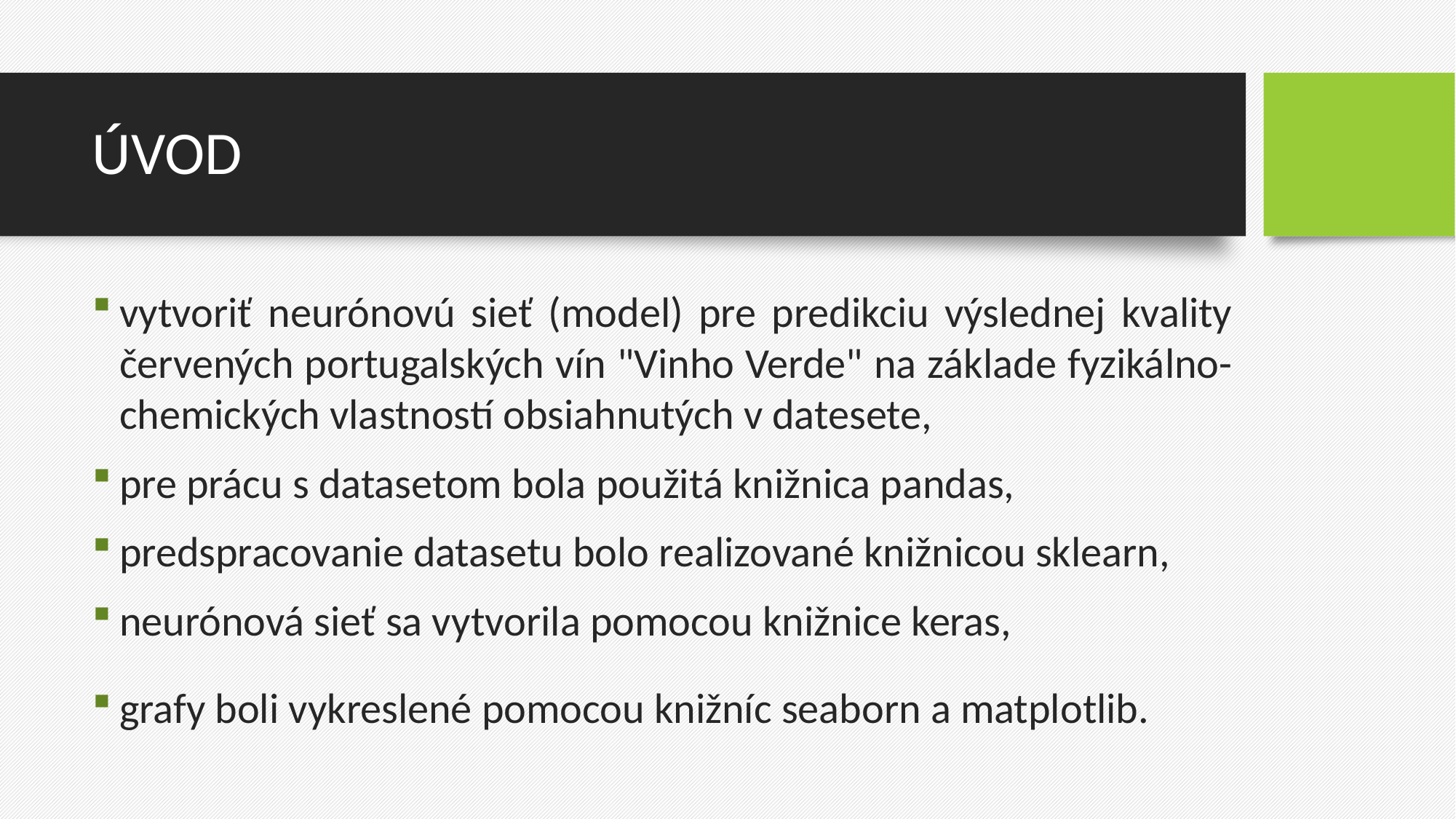

# ÚVOD
vytvoriť neurónovú sieť (model) pre predikciu výslednej kvality červených portugalských vín "Vinho Verde" na základe fyzikálno-chemických vlastností obsiahnutých v datesete,
pre prácu s datasetom bola použitá knižnica pandas,
predspracovanie datasetu bolo realizované knižnicou sklearn,
neurónová sieť sa vytvorila pomocou knižnice keras,
grafy boli vykreslené pomocou knižníc seaborn a matplotlib.